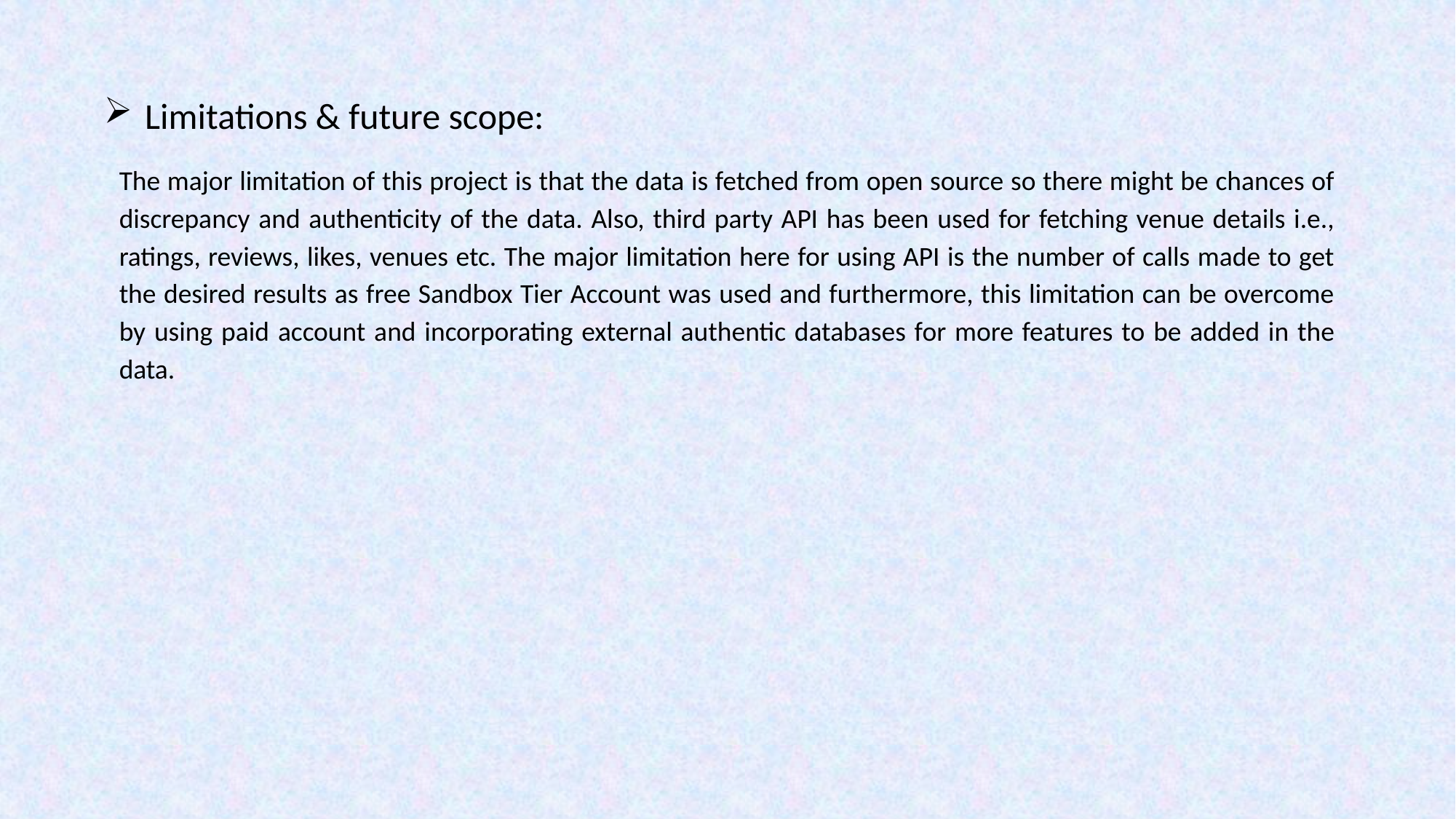

Limitations & future scope:

The major limitation of this project is that the data is fetched from open source so there might be chances of discrepancy and authenticity of the data. Also, third party API has been used for fetching venue details i.e., ratings, reviews, likes, venues etc. The major limitation here for using API is the number of calls made to get the desired results as free Sandbox Tier Account was used and furthermore, this limitation can be overcome by using paid account and incorporating external authentic databases for more features to be added in the data.